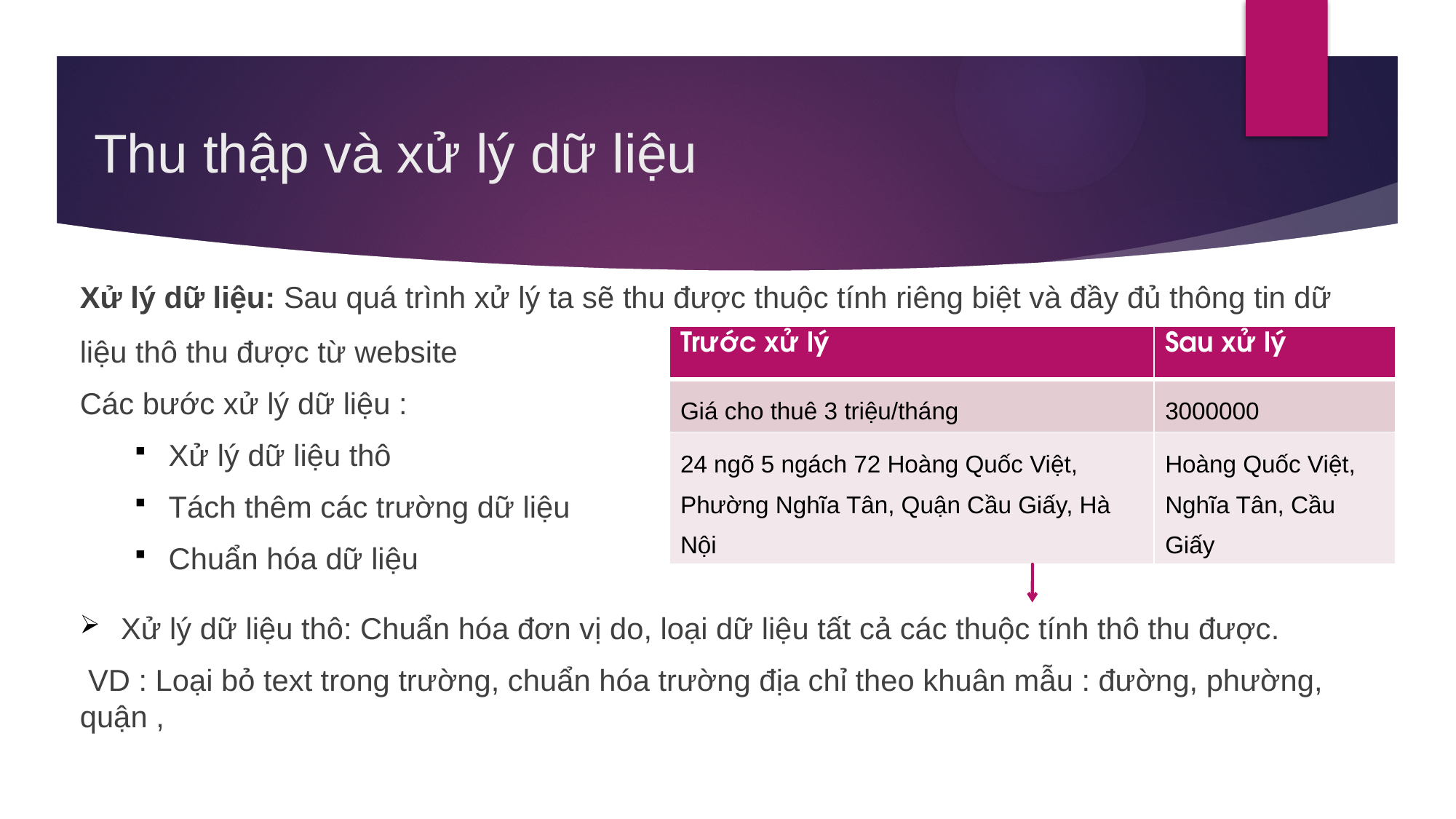

# Thu thập và xử lý dữ liệu
Xử lý dữ liệu: Sau quá trình xử lý ta sẽ thu được thuộc tính riêng biệt và đầy đủ thông tin dữ liệu thô thu được từ website
Các bước xử lý dữ liệu :
Xử lý dữ liệu thô
Tách thêm các trường dữ liệu
Chuẩn hóa dữ liệu
Xử lý dữ liệu thô: Chuẩn hóa đơn vị do, loại dữ liệu tất cả các thuộc tính thô thu được.
 VD : Loại bỏ text trong trường, chuẩn hóa trường địa chỉ theo khuân mẫu : đường, phường, quận ,

| Trước xử lý | Sau xử lý |
| --- | --- |
| Giá cho thuê 3 triệu/tháng | 3000000 |
| 24 ngõ 5 ngách 72 Hoàng Quốc Việt, Phường Nghĩa Tân, Quận Cầu Giấy, Hà Nội | Hoàng Quốc Việt, Nghĩa Tân, Cầu Giấy |